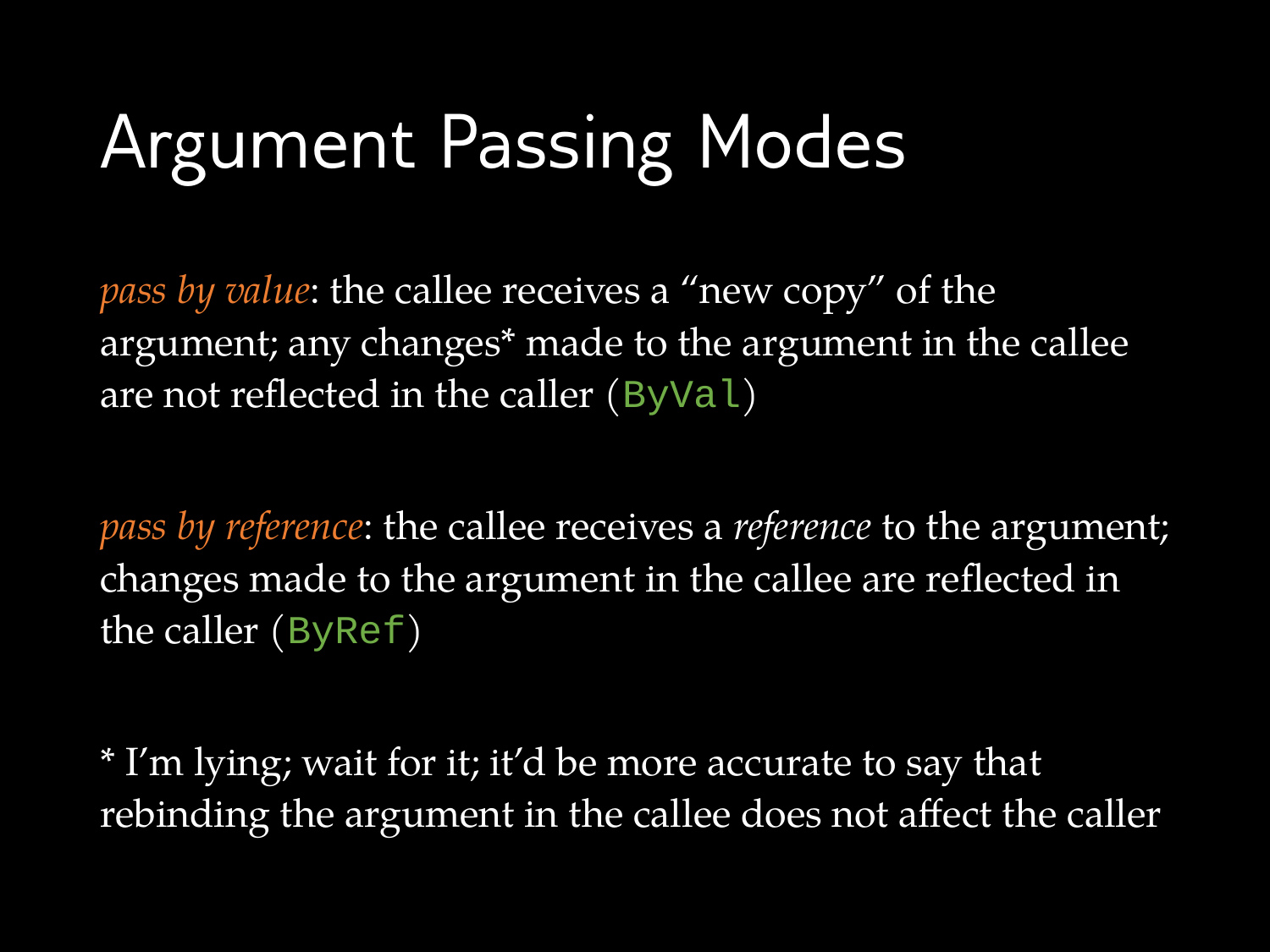

# Argument Passing Modes
pass by value: the callee receives a “new copy” of the argument; any changes* made to the argument in the callee are not reflected in the caller (ByVal)

pass by reference: the callee receives a reference to the argument; changes made to the argument in the callee are reflected in the caller (ByRef)

* I’m lying; wait for it; it’d be more accurate to say that rebinding the argument in the callee does not affect the caller